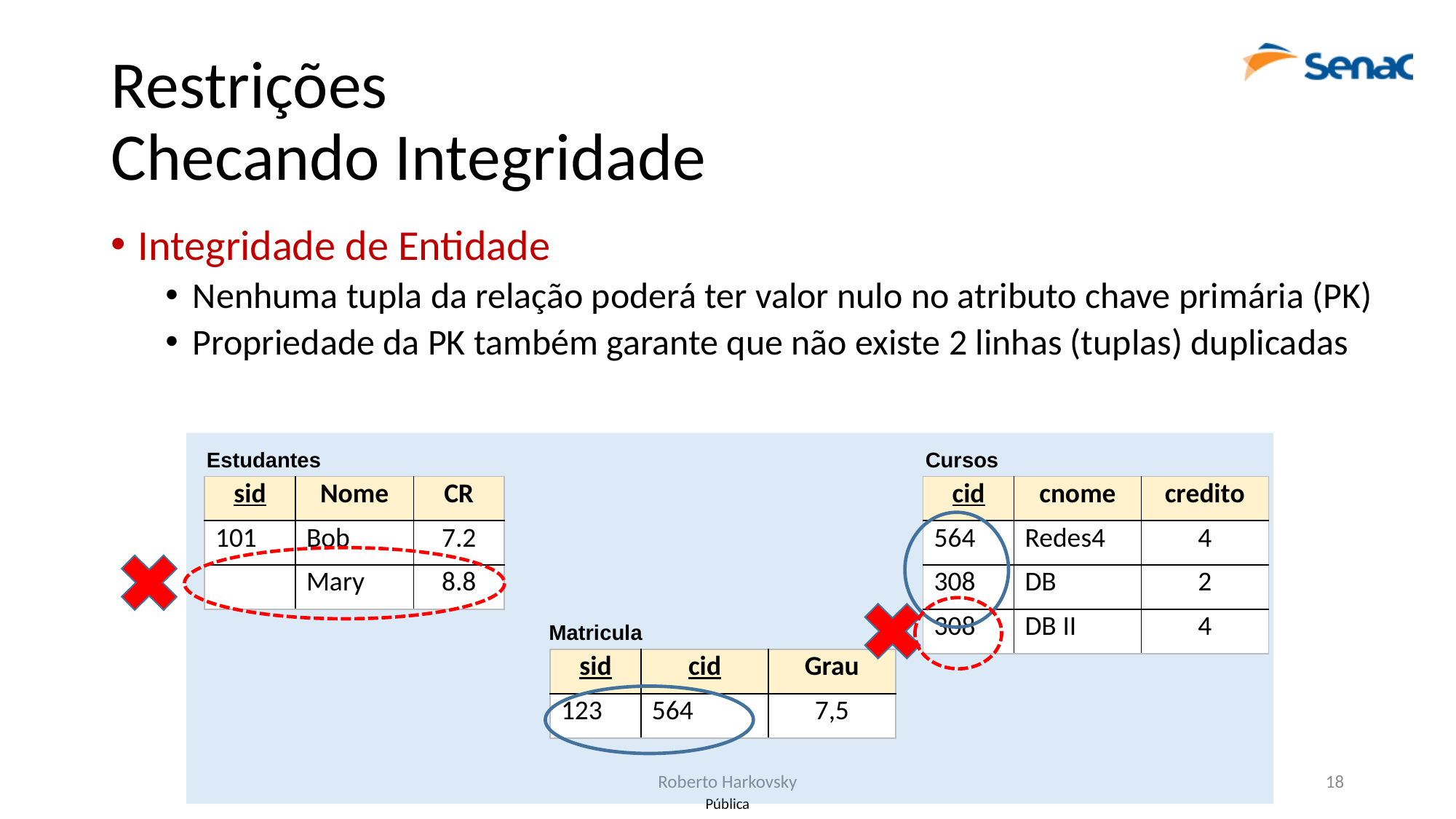

# Restrições Checando Integridade
Integridade de Entidade
Nenhuma tupla da relação poderá ter valor nulo no atributo chave primária (PK)
Propriedade da PK também garante que não existe 2 linhas (tuplas) duplicadas

Cursos
Estudantes
| sid | Nome | CR |
| --- | --- | --- |
| 101 | Bob | 7.2 |
|  | Mary | 8.8 |
| cid | cnome | credito |
| --- | --- | --- |
| 564 | Redes4 | 4 |
| 308 | DB | 2 |
| 308 | DB II | 4 |

Matricula
| sid | cid | Grau |
| --- | --- | --- |
| 123 | 564 | 7,5 |

Roberto Harkovsky
18